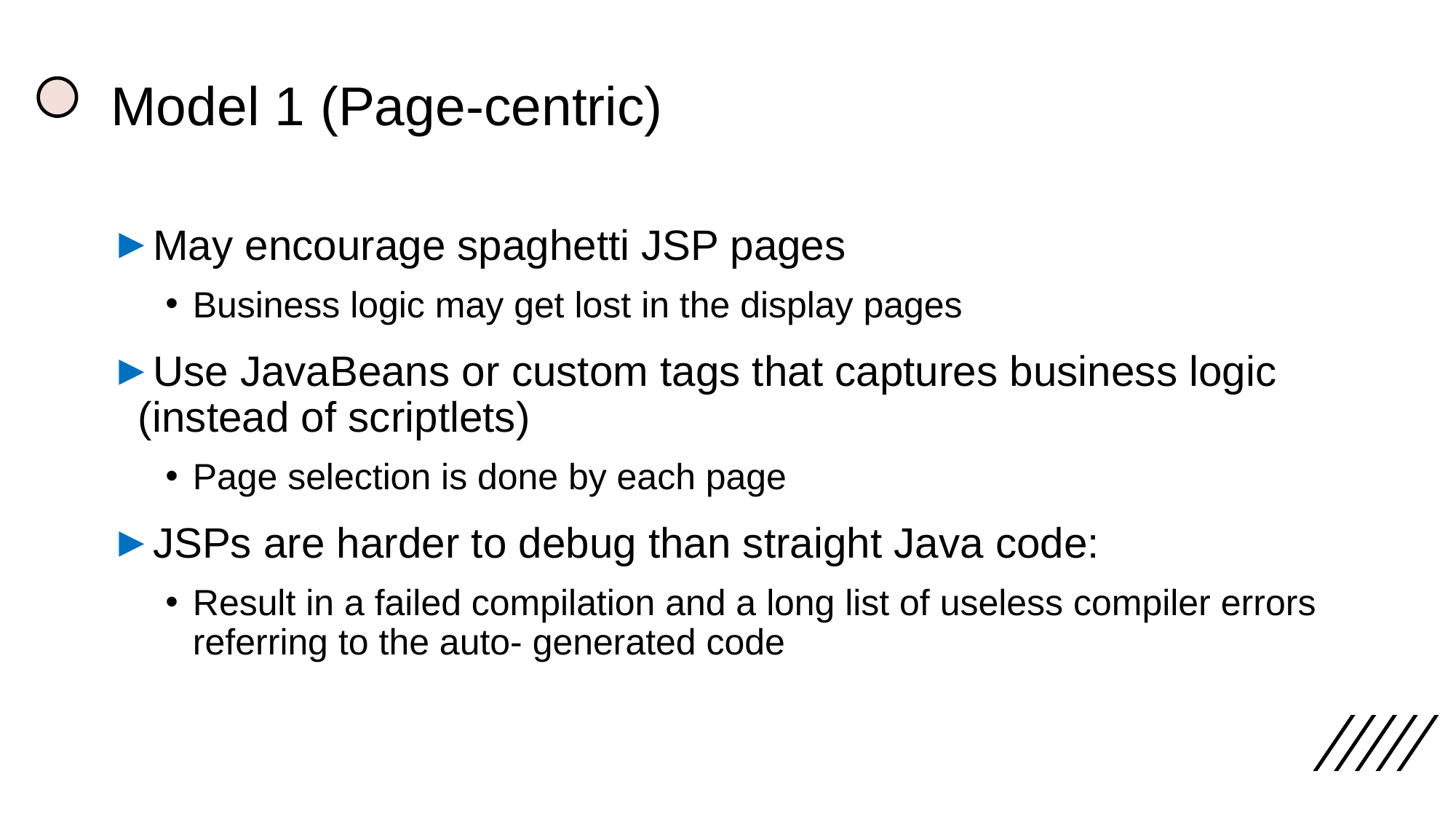

# Model 1 (Page-centric)
May encourage spaghetti JSP pages
Business logic may get lost in the display pages
Use JavaBeans or custom tags that captures business logic (instead of scriptlets)
Page selection is done by each page
JSPs are harder to debug than straight Java code:
Result in a failed compilation and a long list of useless compiler errors referring to the auto- generated code